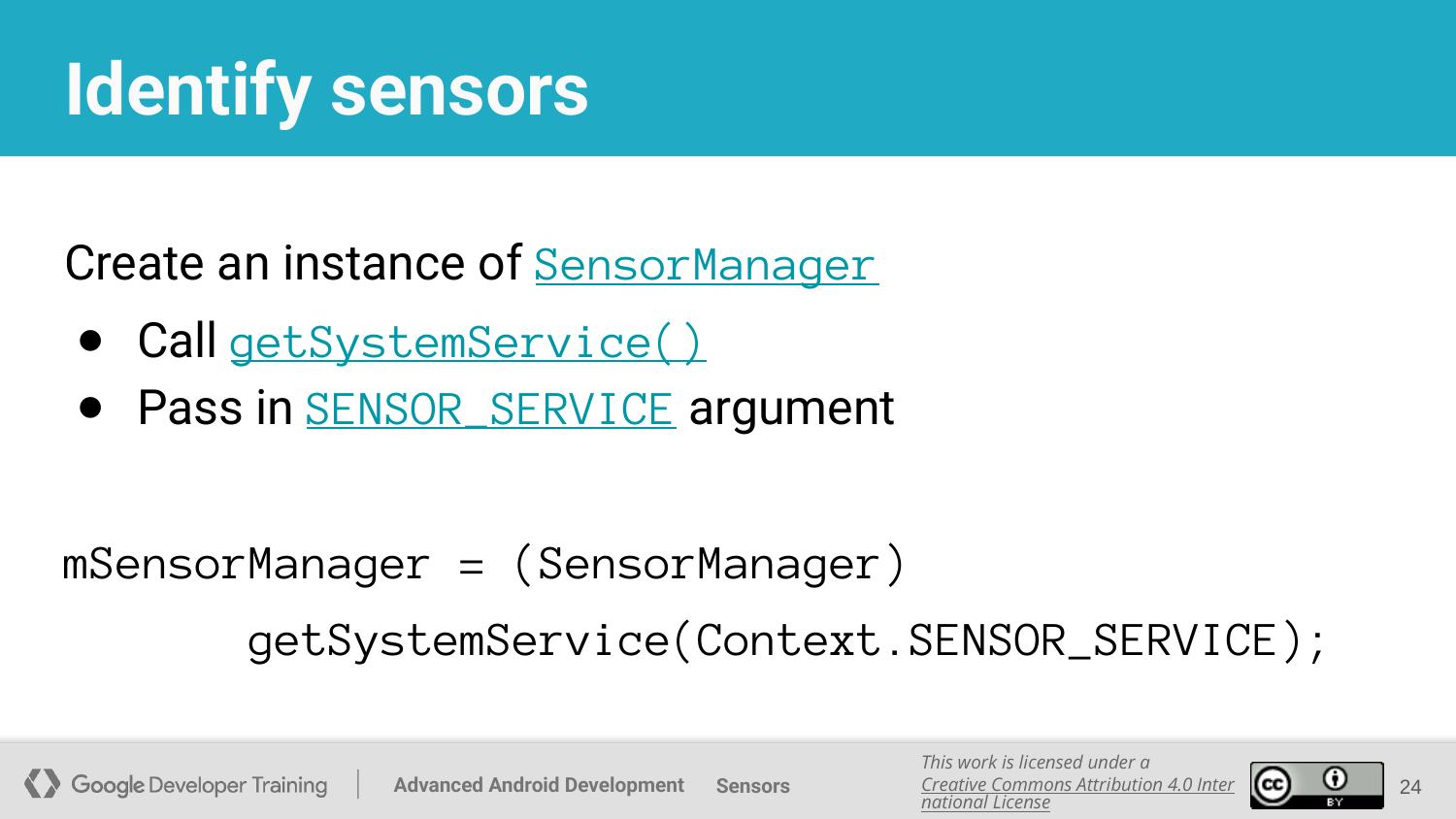

# Identify sensors
Create an instance of SensorManager
Call getSystemService()
Pass in SENSOR_SERVICE argument

mSensorManager = (SensorManager)
       getSystemService(Context.SENSOR_SERVICE);
24